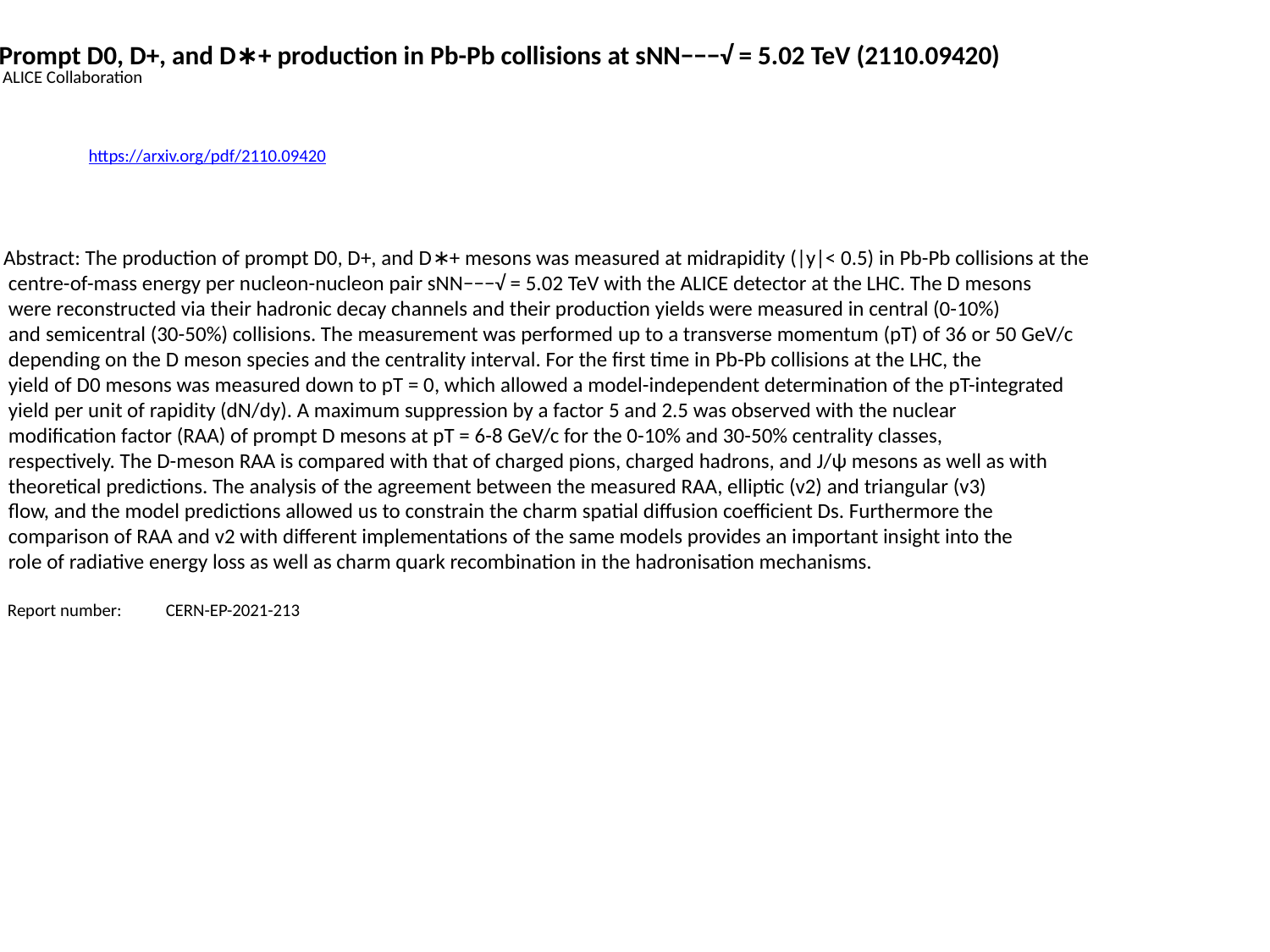

Prompt D0, D+, and D∗+ production in Pb-Pb collisions at sNN−−−√ = 5.02 TeV (2110.09420)
 ALICE Collaboration

https://arxiv.org/pdf/2110.09420

Abstract: The production of prompt D0, D+, and D∗+ mesons was measured at midrapidity (|y|< 0.5) in Pb-Pb collisions at the
 centre-of-mass energy per nucleon-nucleon pair sNN−−−√ = 5.02 TeV with the ALICE detector at the LHC. The D mesons
 were reconstructed via their hadronic decay channels and their production yields were measured in central (0-10%)
 and semicentral (30-50%) collisions. The measurement was performed up to a transverse momentum (pT) of 36 or 50 GeV/c
 depending on the D meson species and the centrality interval. For the first time in Pb-Pb collisions at the LHC, the
 yield of D0 mesons was measured down to pT = 0, which allowed a model-independent determination of the pT-integrated
 yield per unit of rapidity (dN/dy). A maximum suppression by a factor 5 and 2.5 was observed with the nuclear
 modification factor (RAA) of prompt D mesons at pT = 6-8 GeV/c for the 0-10% and 30-50% centrality classes,
 respectively. The D-meson RAA is compared with that of charged pions, charged hadrons, and J/ψ mesons as well as with
 theoretical predictions. The analysis of the agreement between the measured RAA, elliptic (v2) and triangular (v3)
 flow, and the model predictions allowed us to constrain the charm spatial diffusion coefficient Ds. Furthermore the
 comparison of RAA and v2 with different implementations of the same models provides an important insight into the
 role of radiative energy loss as well as charm quark recombination in the hadronisation mechanisms.
 Report number:           CERN-EP-2021-213